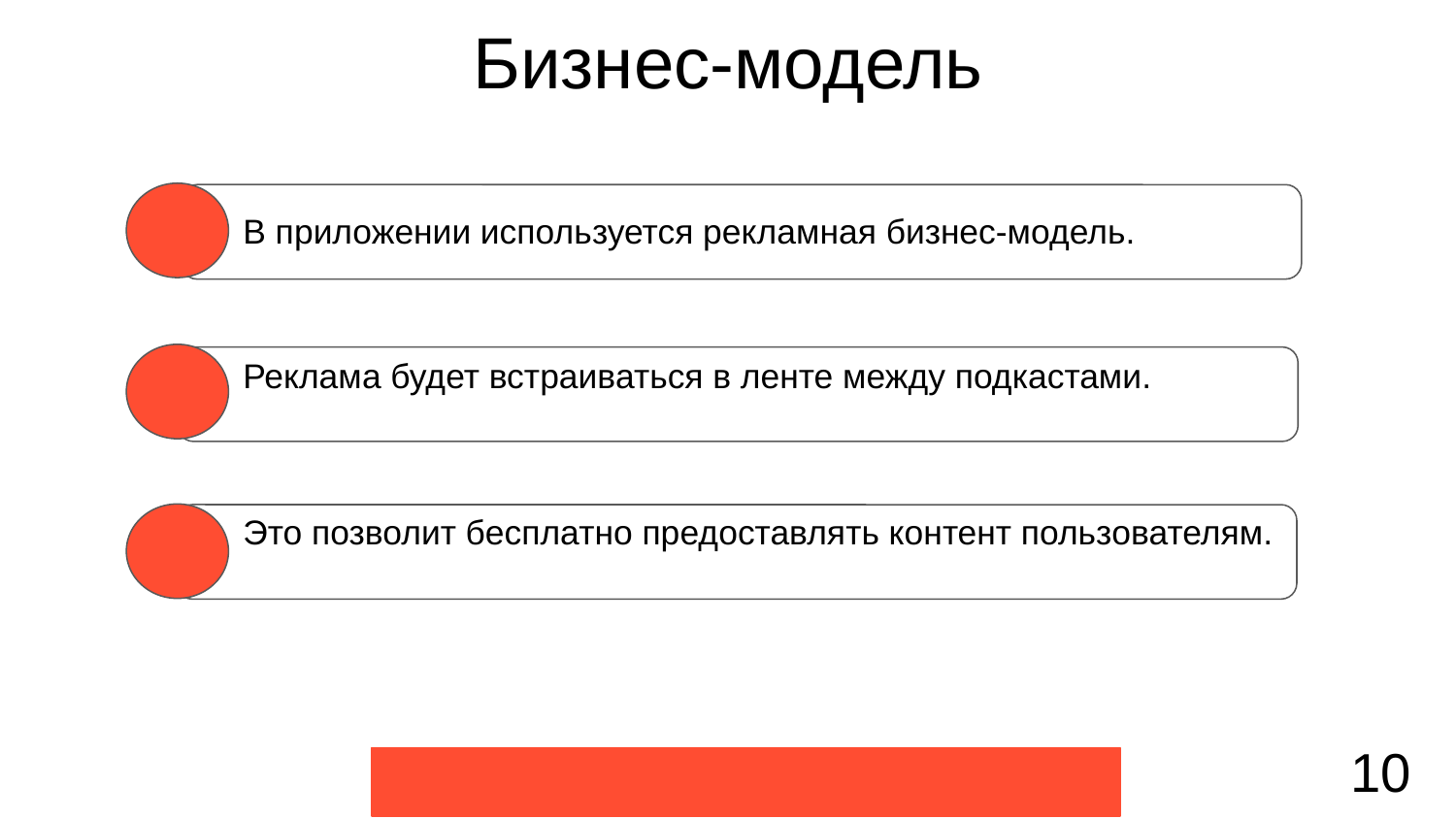

# Бизнес-модель

В приложении используется рекламная бизнес-модель.
Реклама будет встраиваться в ленте между подкастами.

Это позволит бесплатно предоставлять контент пользователям.

10